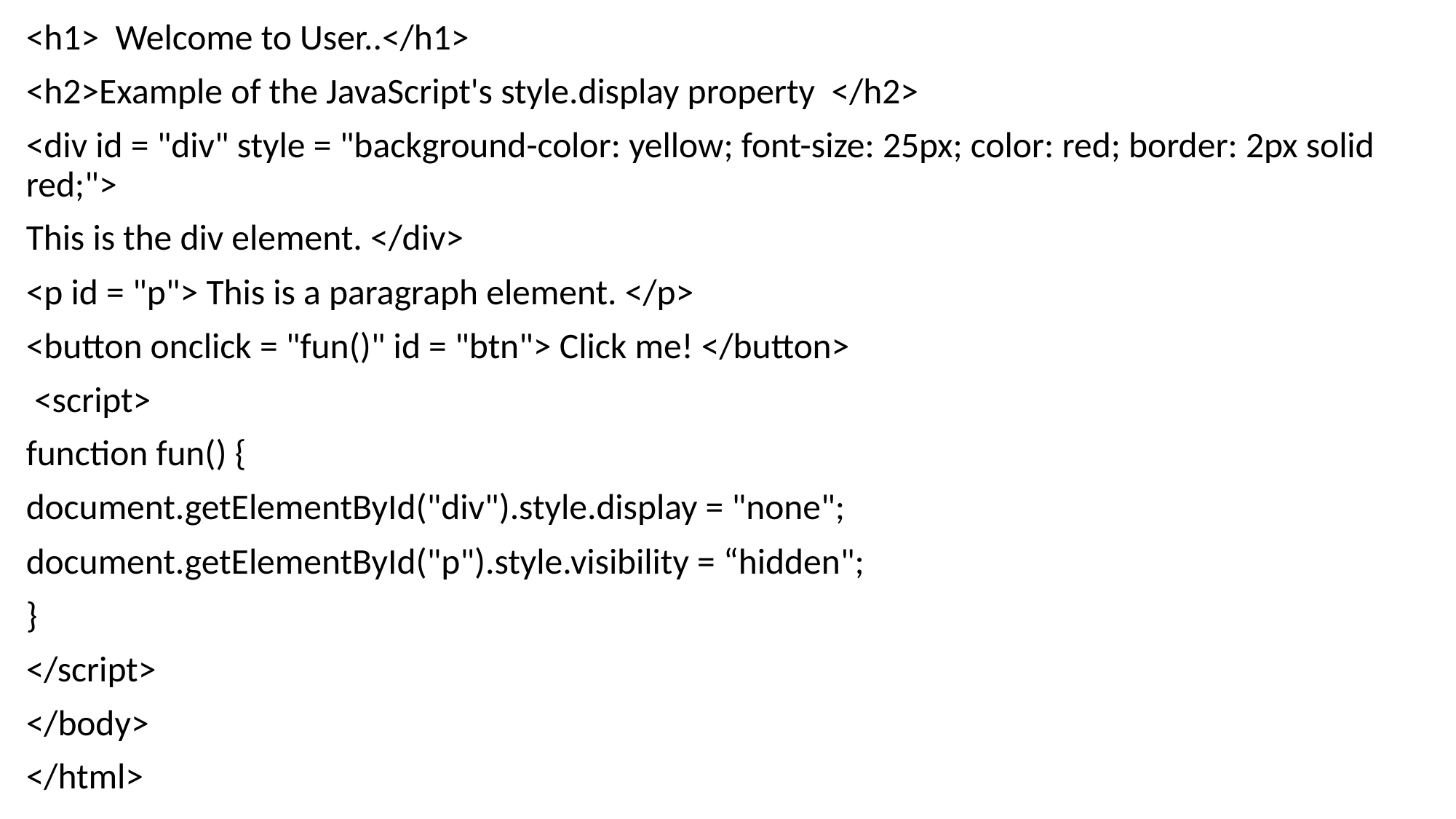

<h1>  Welcome to User..</h1>
<h2>Example of the JavaScript's style.display property  </h2>
<div id = "div" style = "background-color: yellow; font-size: 25px; color: red; border: 2px solid red;">
This is the div element. </div>
<p id = "p"> This is a paragraph element. </p>
<button onclick = "fun()" id = "btn"> Click me! </button>
 <script>
function fun() {
document.getElementById("div").style.display = "none";
document.getElementById("p").style.visibility = “hidden";
}
</script>
</body>
</html>